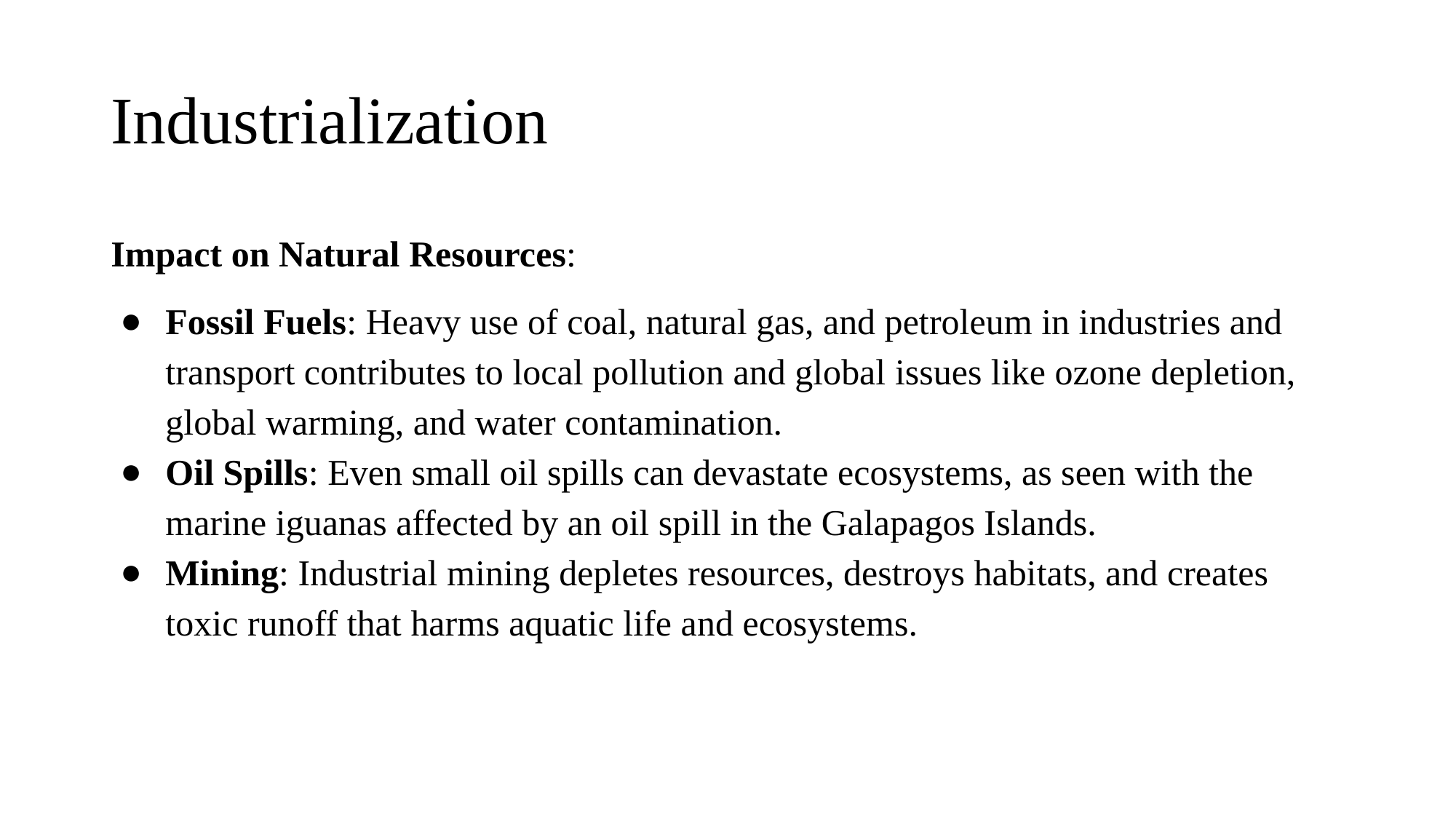

# Industrialization
Impact on Natural Resources:
Fossil Fuels: Heavy use of coal, natural gas, and petroleum in industries and transport contributes to local pollution and global issues like ozone depletion, global warming, and water contamination.
Oil Spills: Even small oil spills can devastate ecosystems, as seen with the marine iguanas affected by an oil spill in the Galapagos Islands.
Mining: Industrial mining depletes resources, destroys habitats, and creates toxic runoff that harms aquatic life and ecosystems.